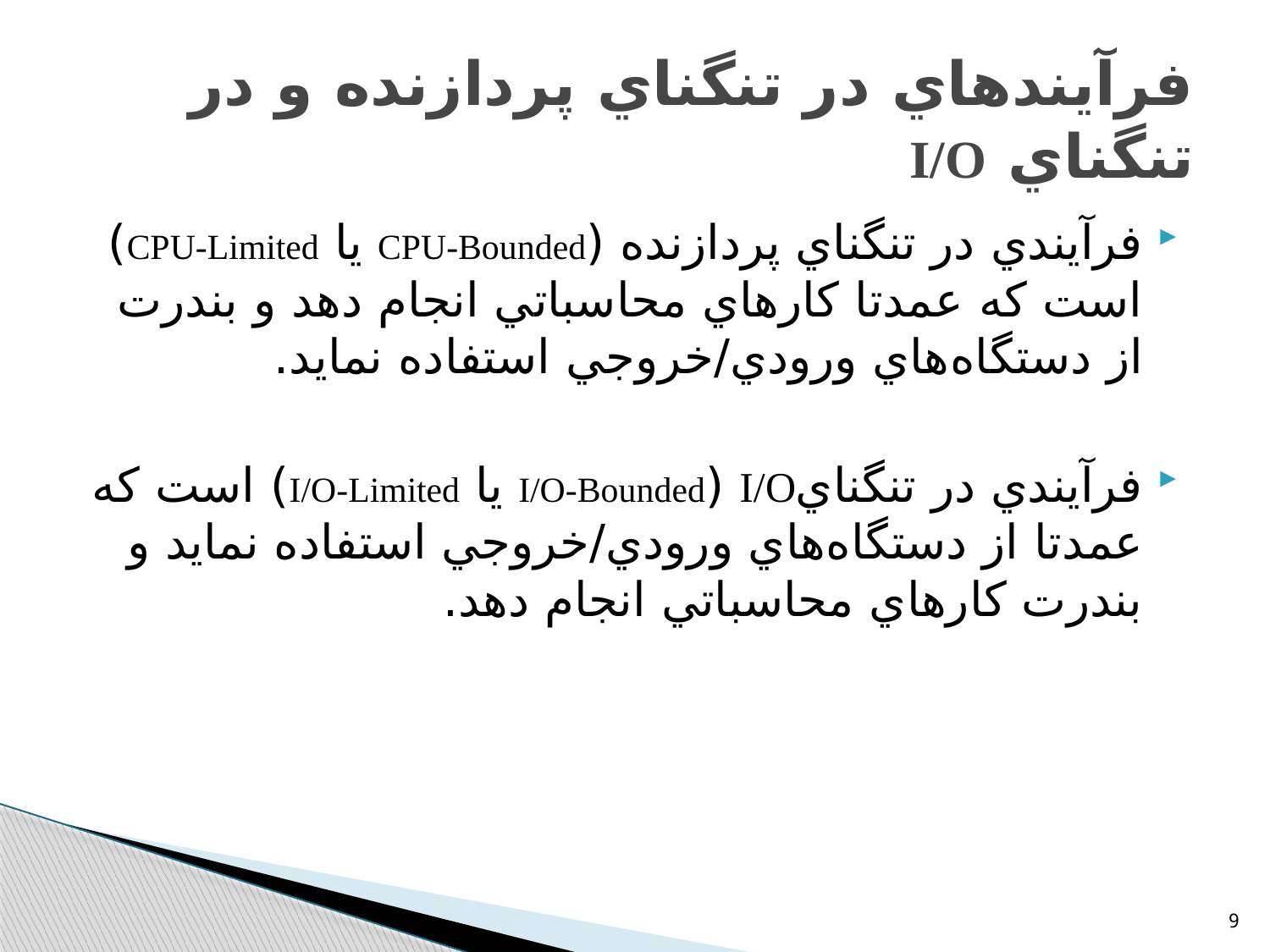

# فرآيندهاي در تنگناي پردازنده و در تنگناي I/O
فرآيندي در تنگناي پردازنده (CPU-Bounded يا CPU-Limited) است كه عمدتا كارهاي محاسباتي انجام دهد و بندرت از دستگاه‌هاي ورودي/خروجي استفاده نمايد.

فرآيندي در تنگنايI/O (I/O-Bounded يا I/O-Limited) است كه عمدتا از دستگاه‌هاي ورودي/خروجي استفاده نمايد و بندرت كارهاي محاسباتي انجام دهد.

9